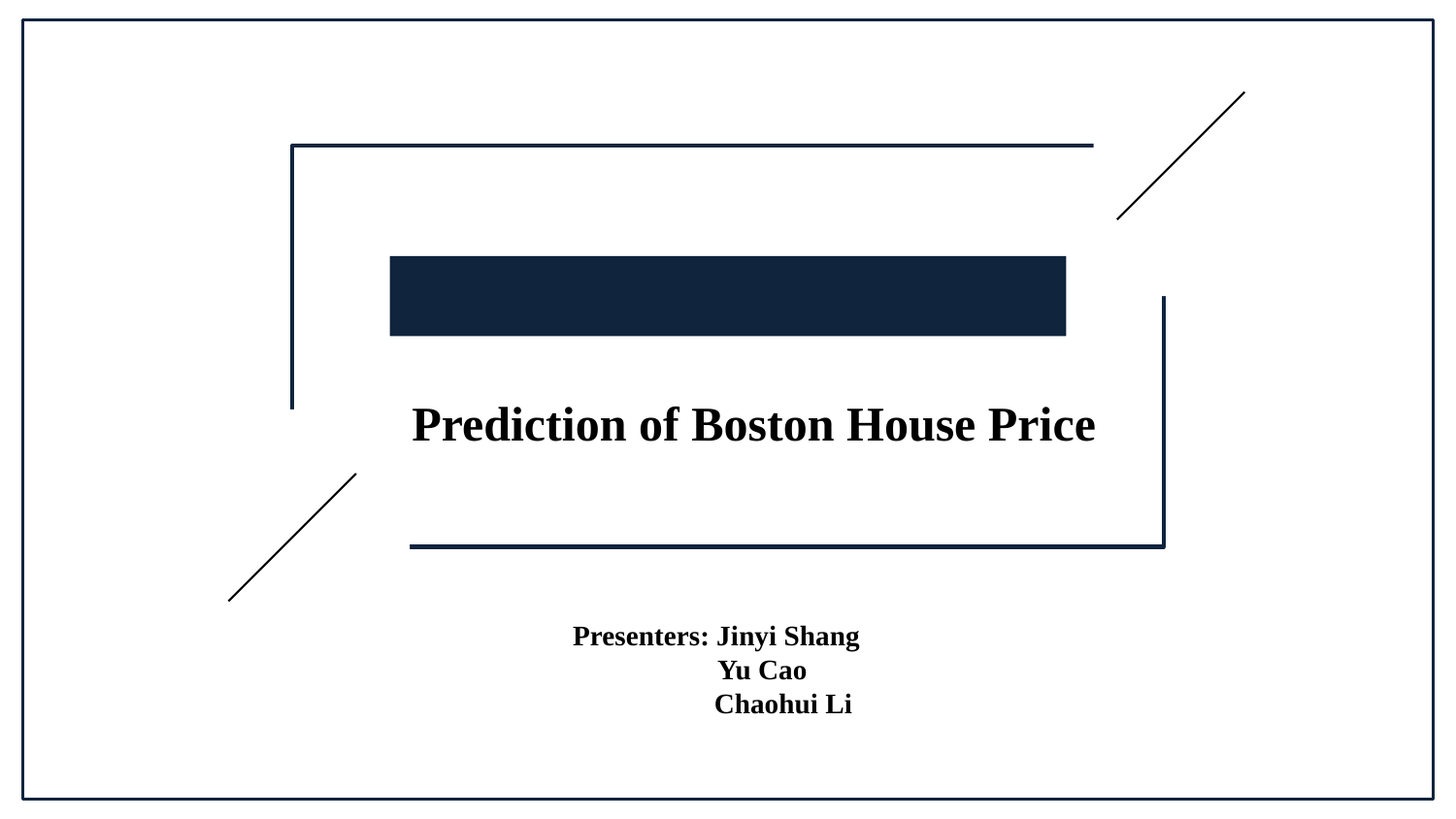

Prediction of Boston House Price
Presenters: Jinyi Shang
             Yu Cao
                   Chaohui Li